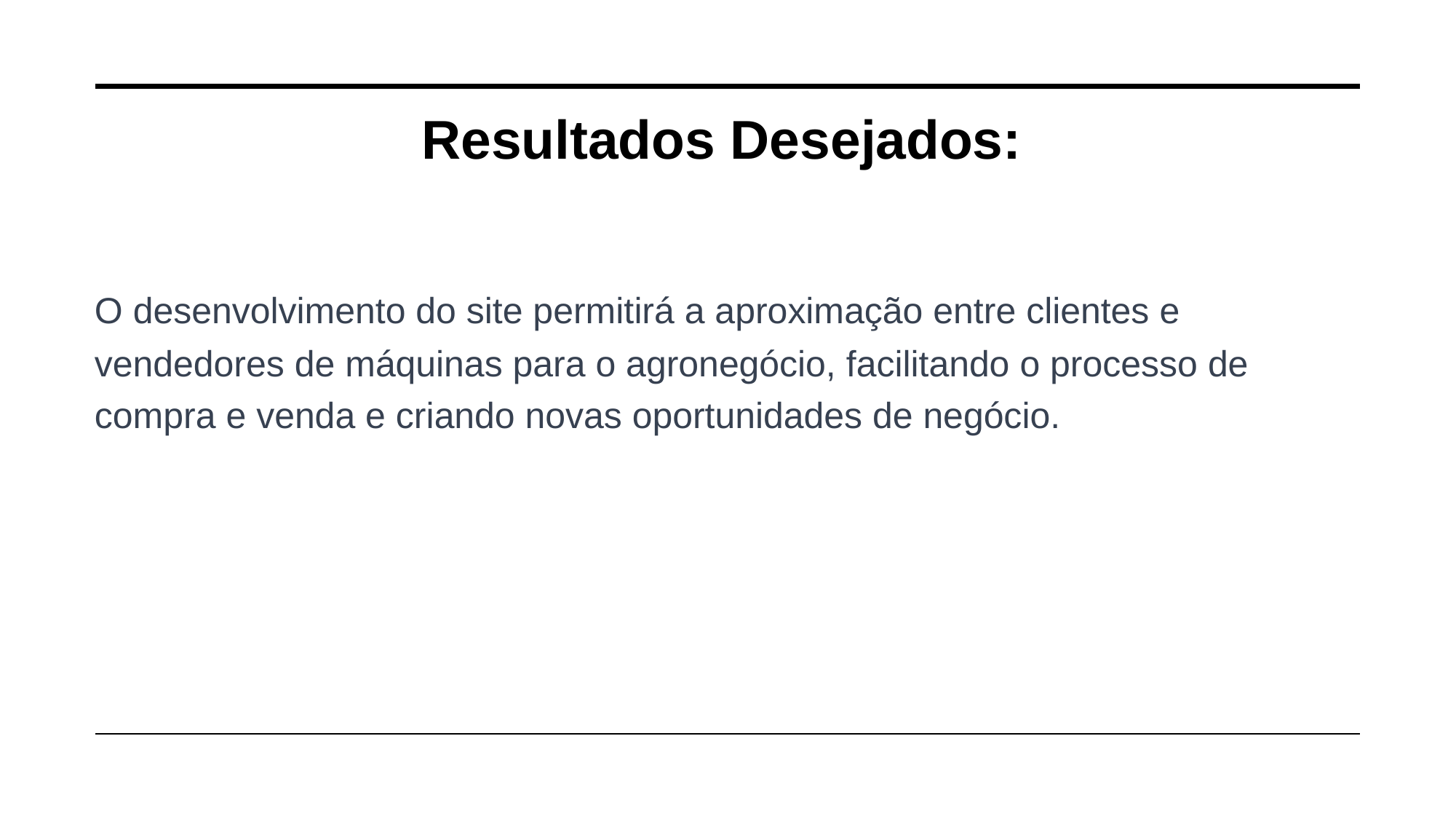

Resultados Desejados:

O desenvolvimento do site permitirá a aproximação entre clientes e vendedores de máquinas para o agronegócio, facilitando o processo de compra e venda e criando novas oportunidades de negócio.